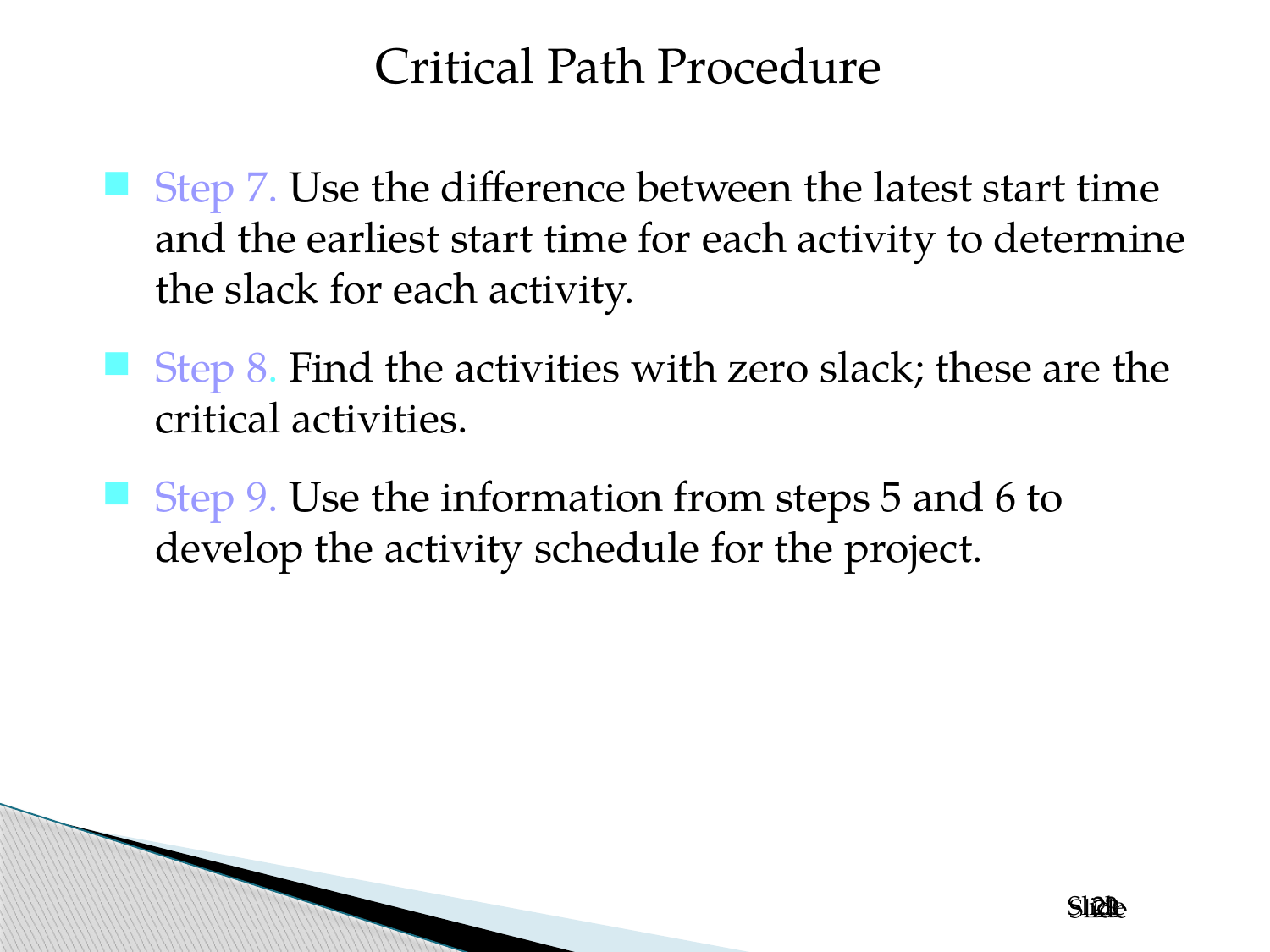

Critical Path Procedure
Step 7. Use the difference between the latest start time and the earliest start time for each activity to determine the slack for each activity.

Step 8. Find the activities with zero slack; these are the critical activities.

Step 9. Use the information from steps 5 and 6 to develop the activity schedule for the project.